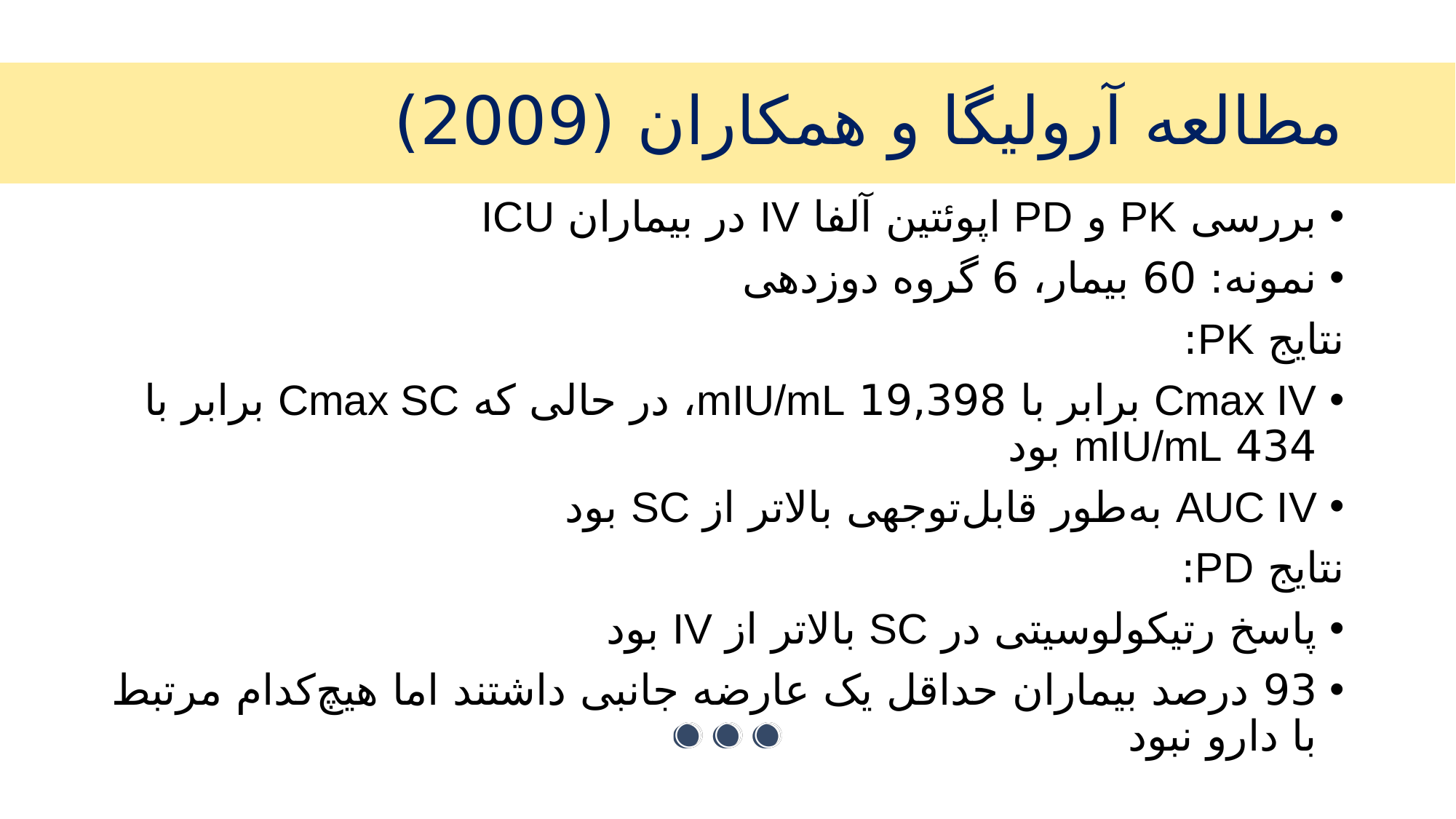

# مطالعه آرولیگا و همکاران (2009)
بررسی PK و PD اپوئتین آلفا IV در بیماران ICU
نمونه: 60 بیمار، 6 گروه دوزدهی
نتایج PK:
Cmax IV برابر با 19,398 mIU/mL، در حالی که Cmax SC برابر با 434 mIU/mL بود
AUC IV به‌طور قابل‌توجهی بالاتر از SC بود
نتایج PD:
پاسخ رتیکولوسیتی در SC بالاتر از IV بود
93 درصد بیماران حداقل یک عارضه جانبی داشتند اما هیچ‌کدام مرتبط با دارو نبود